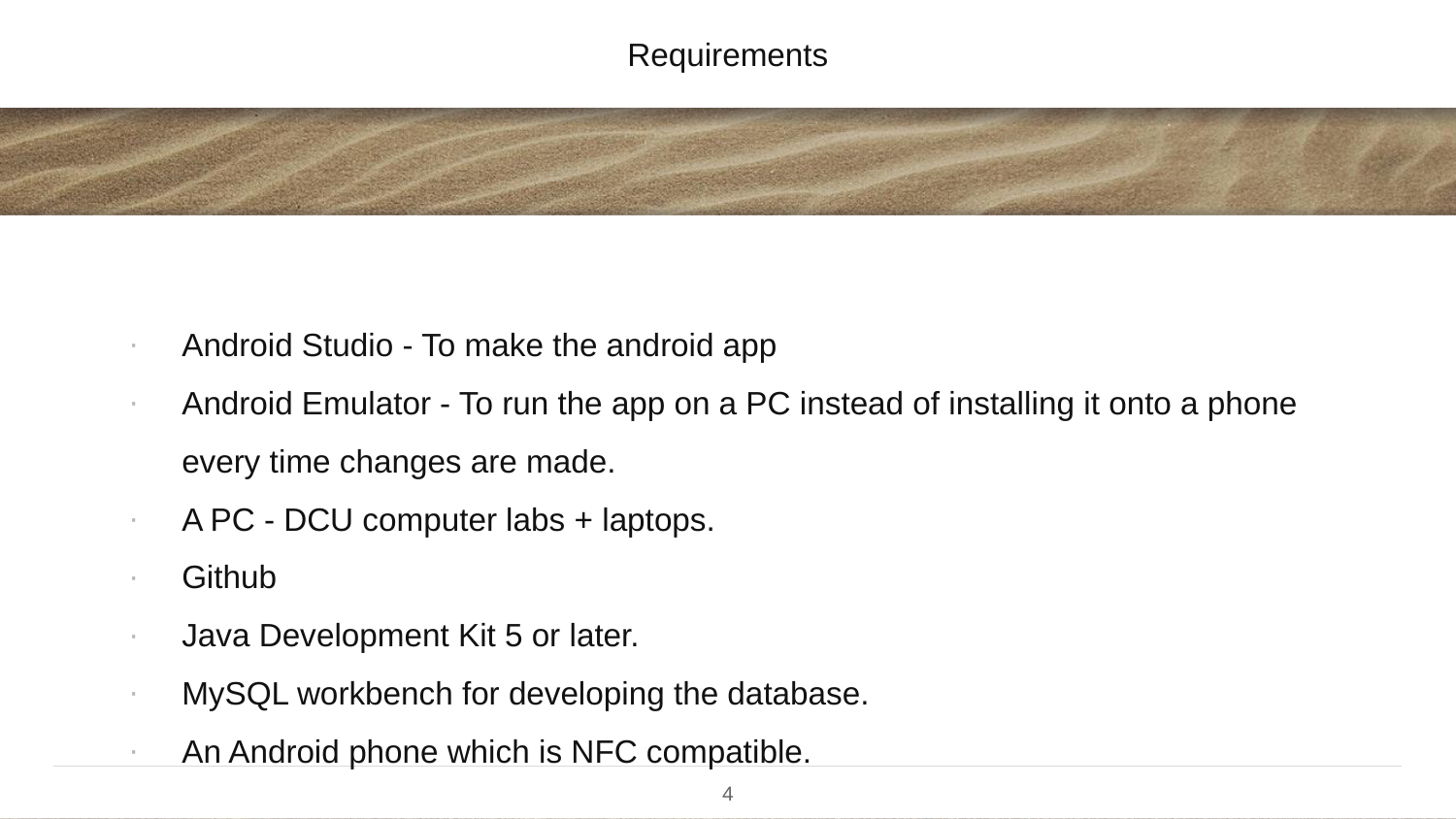

# Requirements
Android Studio - To make the android app
Android Emulator - To run the app on a PC instead of installing it onto a phone every time changes are made.
A PC - DCU computer labs + laptops.
Github
Java Development Kit 5 or later.
MySQL workbench for developing the database.
An Android phone which is NFC compatible.
4